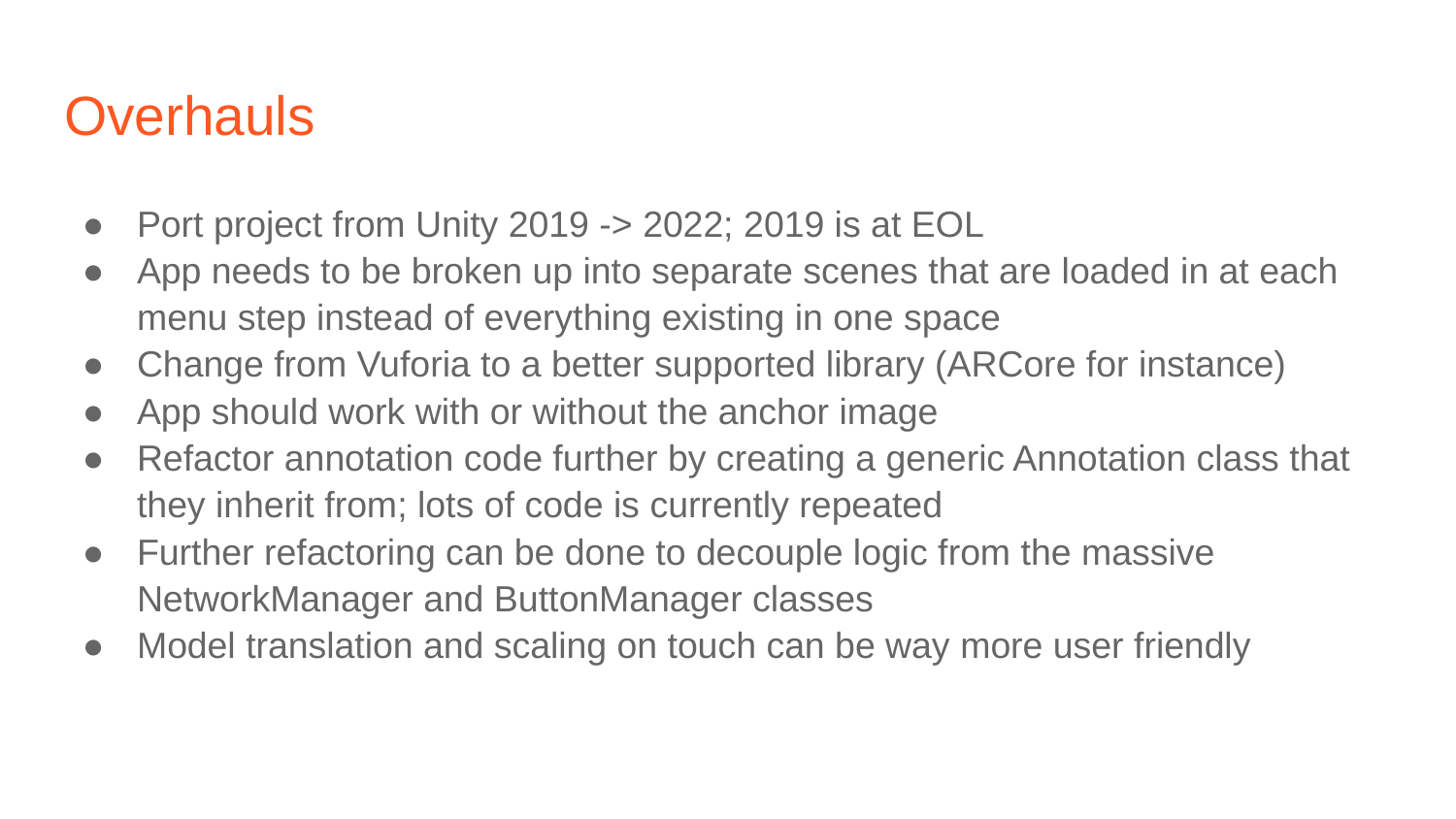

# Overhauls
Port project from Unity 2019 -> 2022; 2019 is at EOL
App needs to be broken up into separate scenes that are loaded in at each menu step instead of everything existing in one space
Change from Vuforia to a better supported library (ARCore for instance)
App should work with or without the anchor image
Refactor annotation code further by creating a generic Annotation class that they inherit from; lots of code is currently repeated
Further refactoring can be done to decouple logic from the massive NetworkManager and ButtonManager classes
Model translation and scaling on touch can be way more user friendly